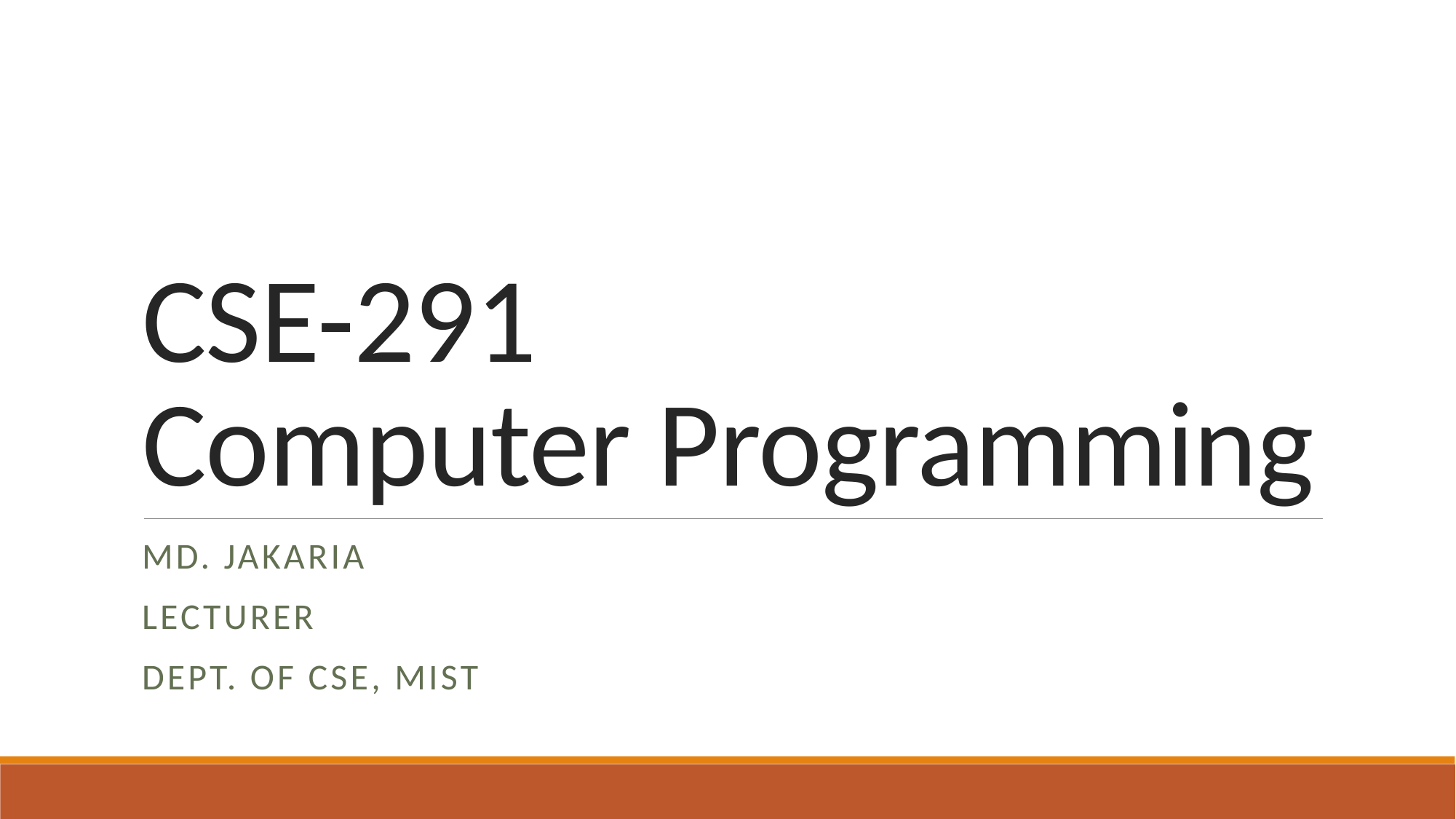

# CSE-291 Computer Programming
MD. Jakaria
Lecturer
Dept. of CSE, mist